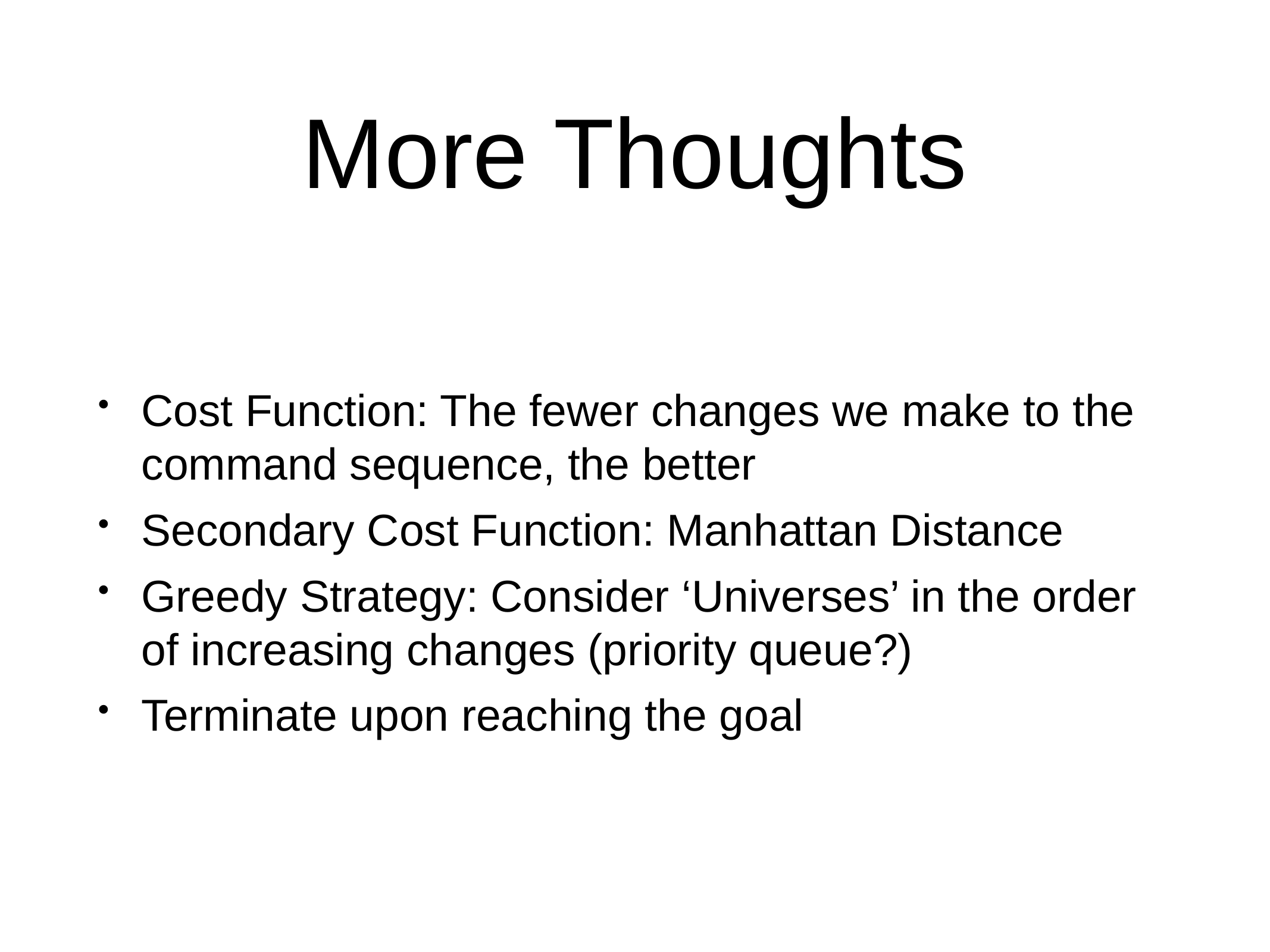

# More Thoughts
Cost Function: The fewer changes we make to the command sequence, the better
Secondary Cost Function: Manhattan Distance
Greedy Strategy: Consider ‘Universes’ in the order of increasing changes (priority queue?)
Terminate upon reaching the goal